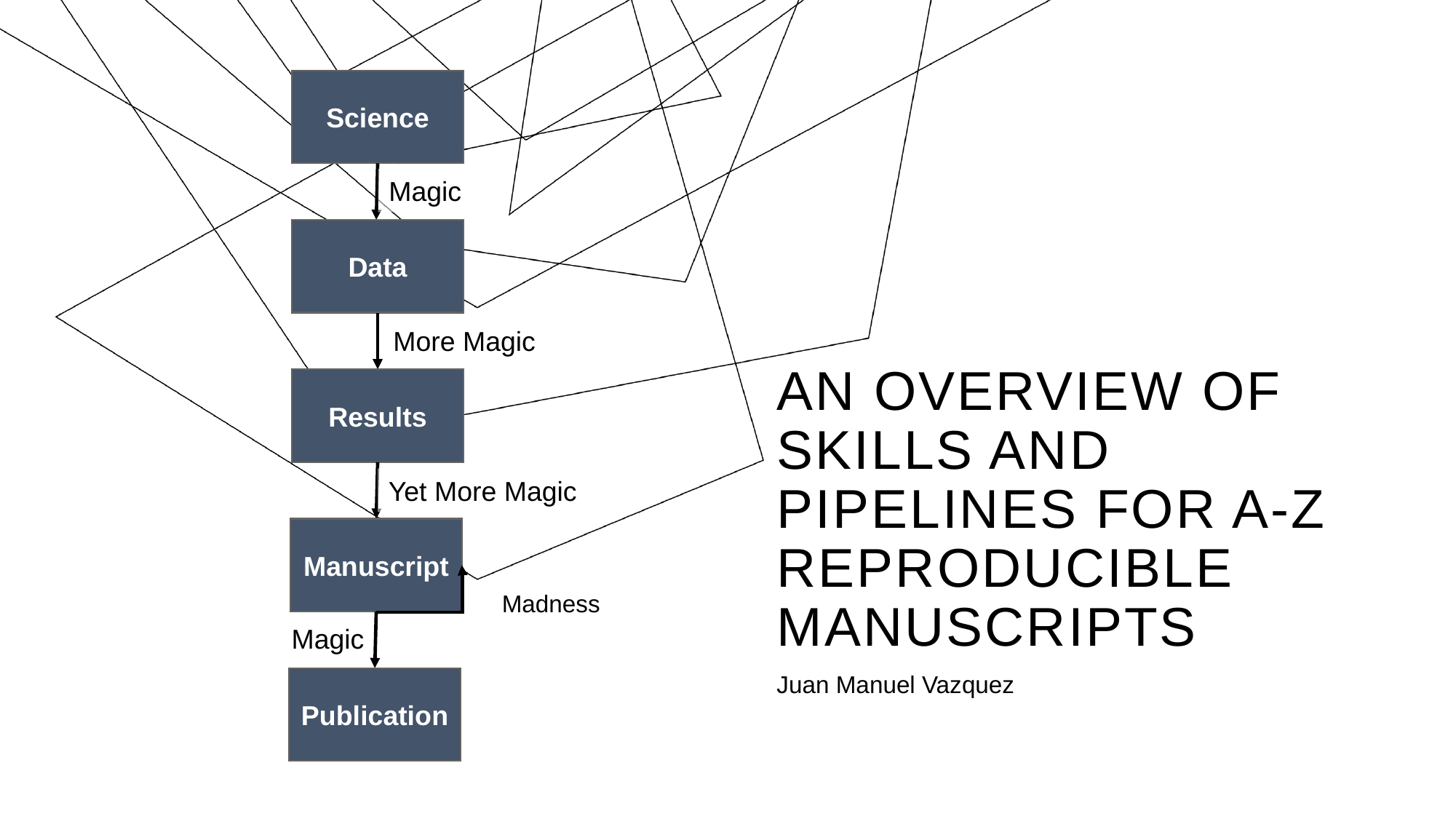

Science
Magic
Data
More Magic
Results
Yet More Magic
Manuscript
# An overview of skills and pipelines for A-Z reproducible manuscripts
Madness
Magic
Juan Manuel Vazquez
Publication